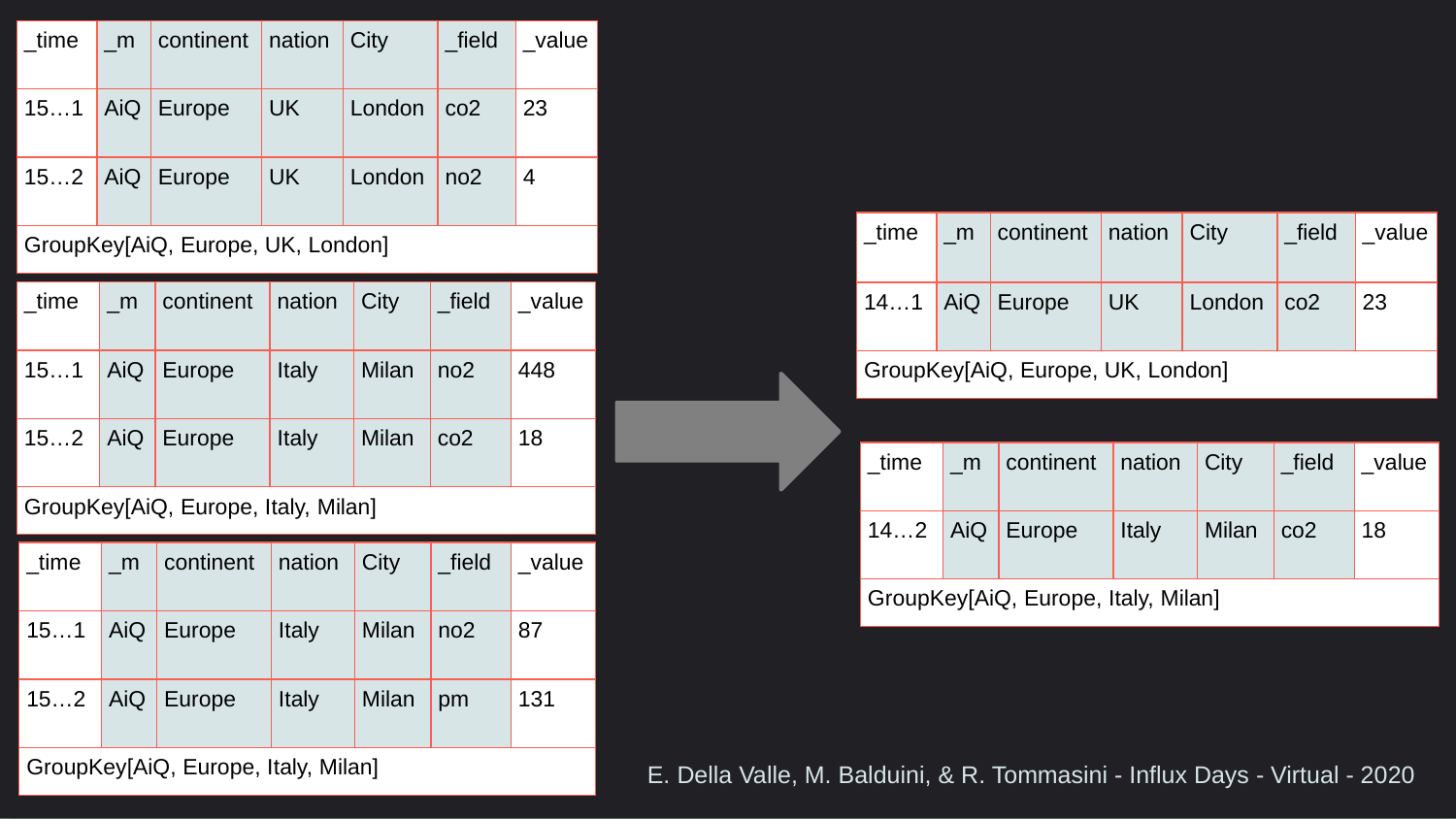

| \_time | \_m | continent | nation | City | \_field | \_value |
| --- | --- | --- | --- | --- | --- | --- |
| 15…1 | AiQ | Europe | UK | London | co2 | 23 |
| 15…2 | AiQ | Europe | UK | London | no2 | 4 |
| GroupKey[AiQ, Europe, UK, London] |  |  |  |  |  |  |
| \_time | \_m | continent | nation | City | \_field | \_value |
| --- | --- | --- | --- | --- | --- | --- |
| 14…1 | AiQ | Europe | UK | London | co2 | 23 |
| GroupKey[AiQ, Europe, UK, London] |  |  |  |  |  |  |
| \_time | \_m | continent | nation | City | \_field | \_value |
| --- | --- | --- | --- | --- | --- | --- |
| 15…1 | AiQ | Europe | Italy | Milan | no2 | 448 |
| 15…2 | AiQ | Europe | Italy | Milan | co2 | 18 |
| GroupKey[AiQ, Europe, Italy, Milan] |  |  |  |  |  |  |
[…]

| \_time | \_m | continent | nation | City | \_field | \_value |
| --- | --- | --- | --- | --- | --- | --- |
| 14…2 | AiQ | Europe | Italy | Milan | co2 | 18 |
| GroupKey[AiQ, Europe, Italy, Milan] |  |  |  |  |  |  |
| \_time | \_m | continent | nation | City | \_field | \_value |
| --- | --- | --- | --- | --- | --- | --- |
| 15…1 | AiQ | Europe | Italy | Milan | no2 | 87 |
| 15…2 | AiQ | Europe | Italy | Milan | pm | 131 |
| GroupKey[AiQ, Europe, Italy, Milan] |  |  |  |  |  |  |
E. Della Valle, M. Balduini, & R. Tommasini - Influx Days - Virtual - 2020